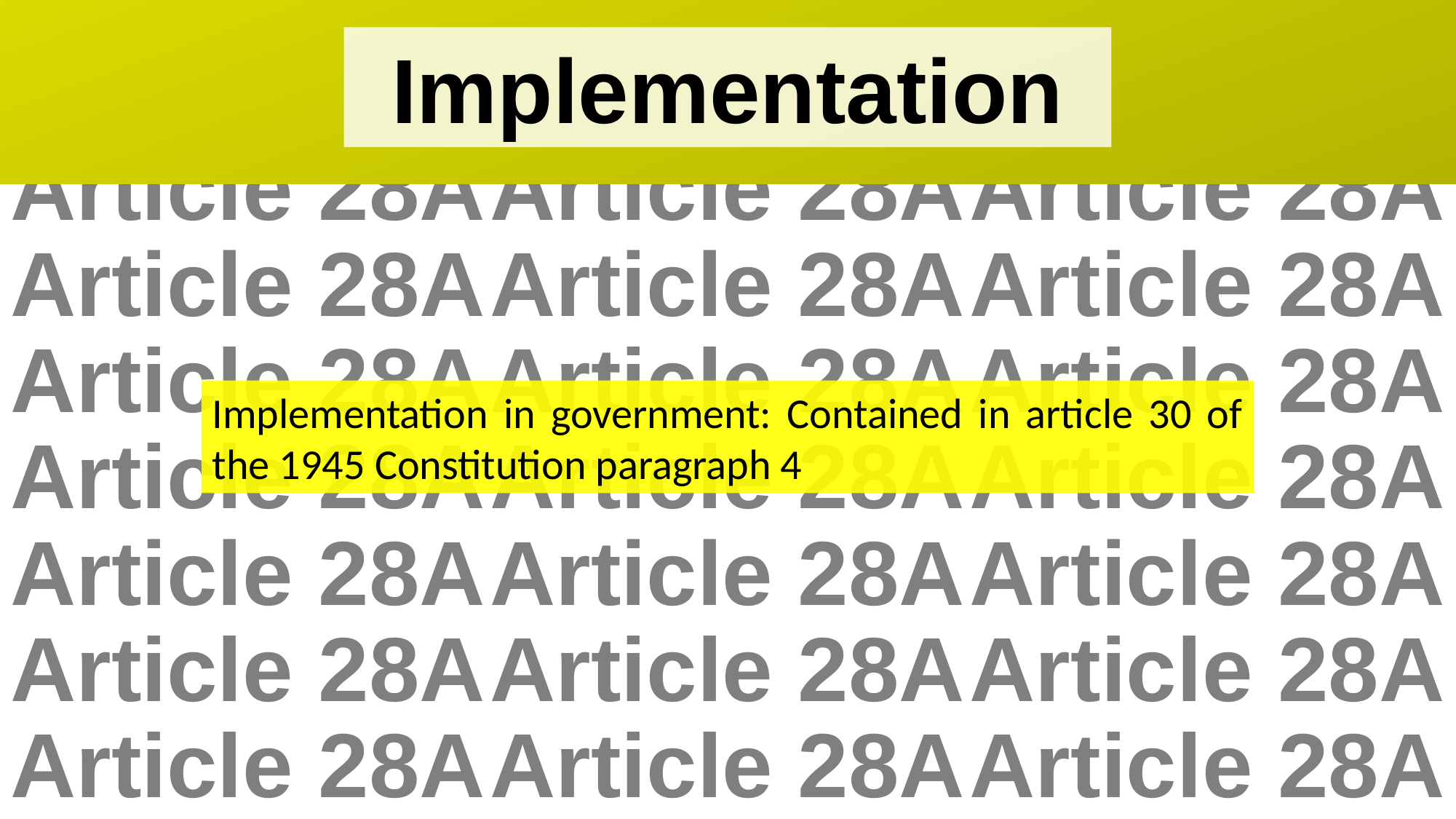

Implementation
Article 28A
Article 28A
Article 28A
Article 28A
Article 28A
Article 28A
Article 28A
Article 28A
Article 28A
Implementation in government: Contained in article 30 of the 1945 Constitution paragraph 4
Article 28A
Article 28A
Article 28A
Article 28A
Article 28A
Article 28A
Article 28A
Article 28A
Article 28A
Article 28A
Article 28A
Article 28A
Article 28A
Article 28A